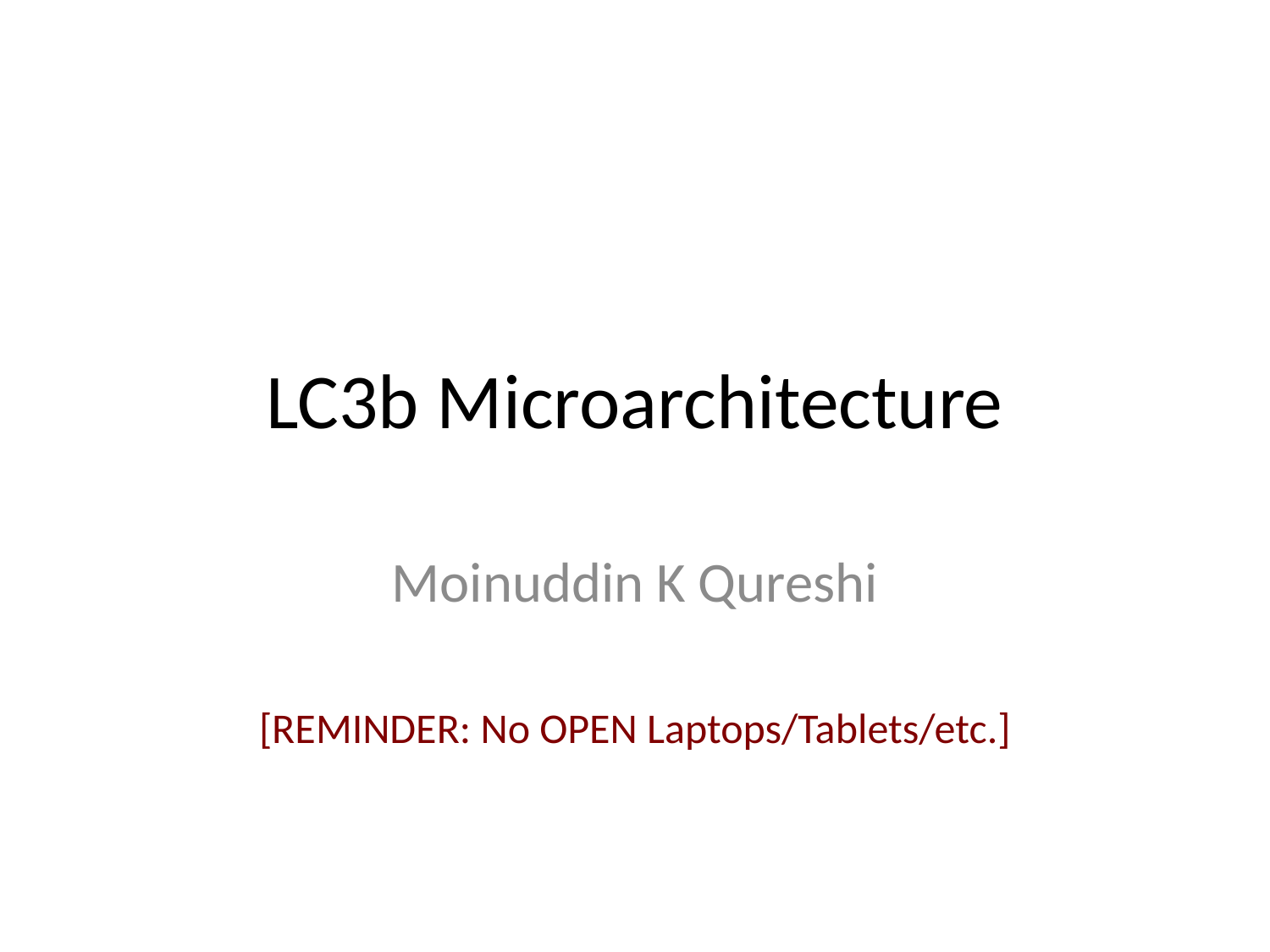

# LC3b Microarchitecture
Moinuddin K Qureshi

[REMINDER: No OPEN Laptops/Tablets/etc.]